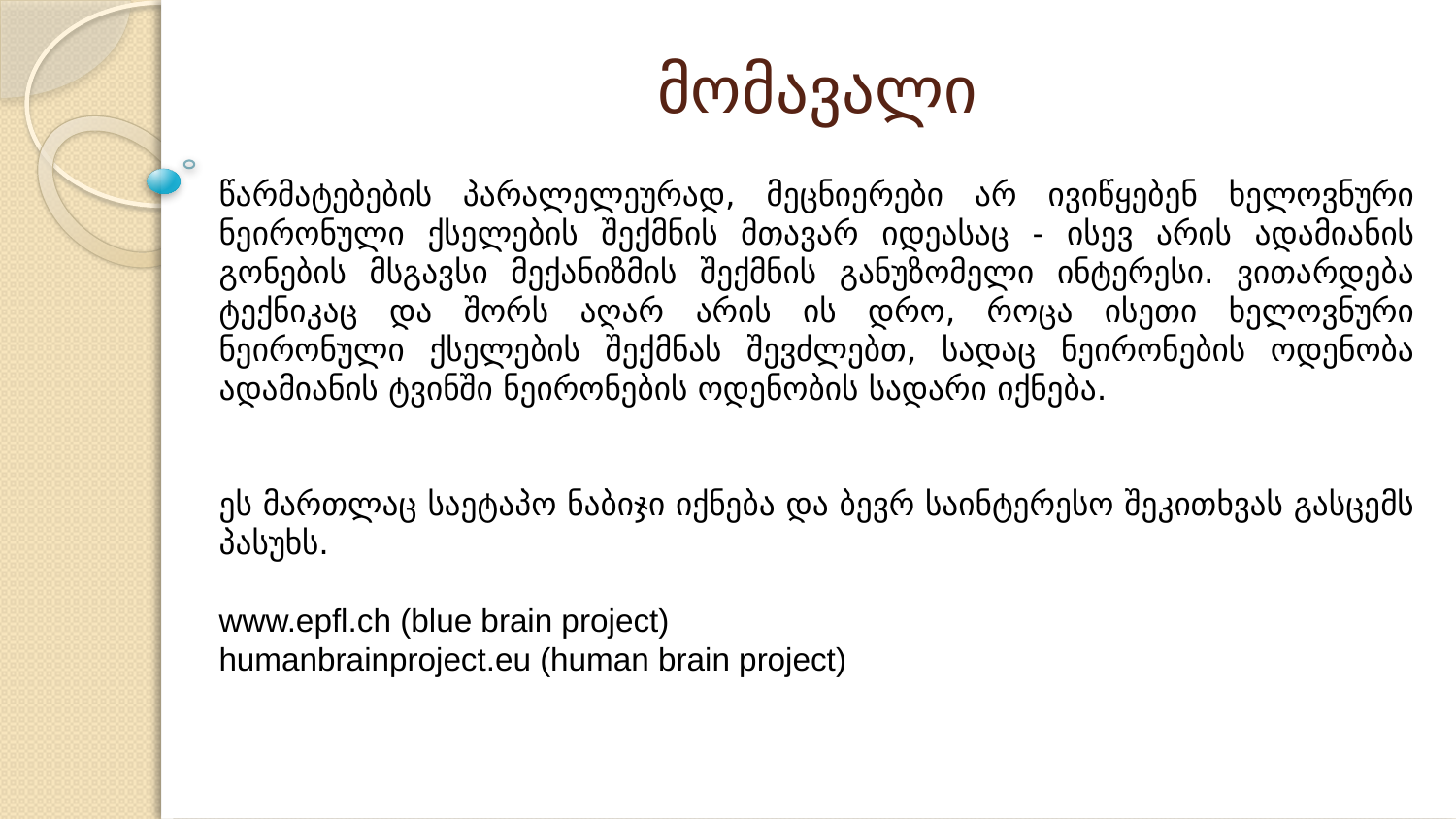

მომავალი
წარმატებების პარალელეურად, მეცნიერები არ ივიწყებენ ხელოვნური ნეირონული ქსელების შექმნის მთავარ იდეასაც - ისევ არის ადამიანის გონების მსგავსი მექანიზმის შექმნის განუზომელი ინტერესი. ვითარდება ტექნიკაც და შორს აღარ არის ის დრო, როცა ისეთი ხელოვნური ნეირონული ქსელების შექმნას შევძლებთ, სადაც ნეირონების ოდენობა ადამიანის ტვინში ნეირონების ოდენობის სადარი იქნება.

ეს მართლაც საეტაპო ნაბიჯი იქნება და ბევრ საინტერესო შეკითხვას გასცემს პასუხს.

www.epfl.ch (blue brain project)
humanbrainproject.eu (human brain project)